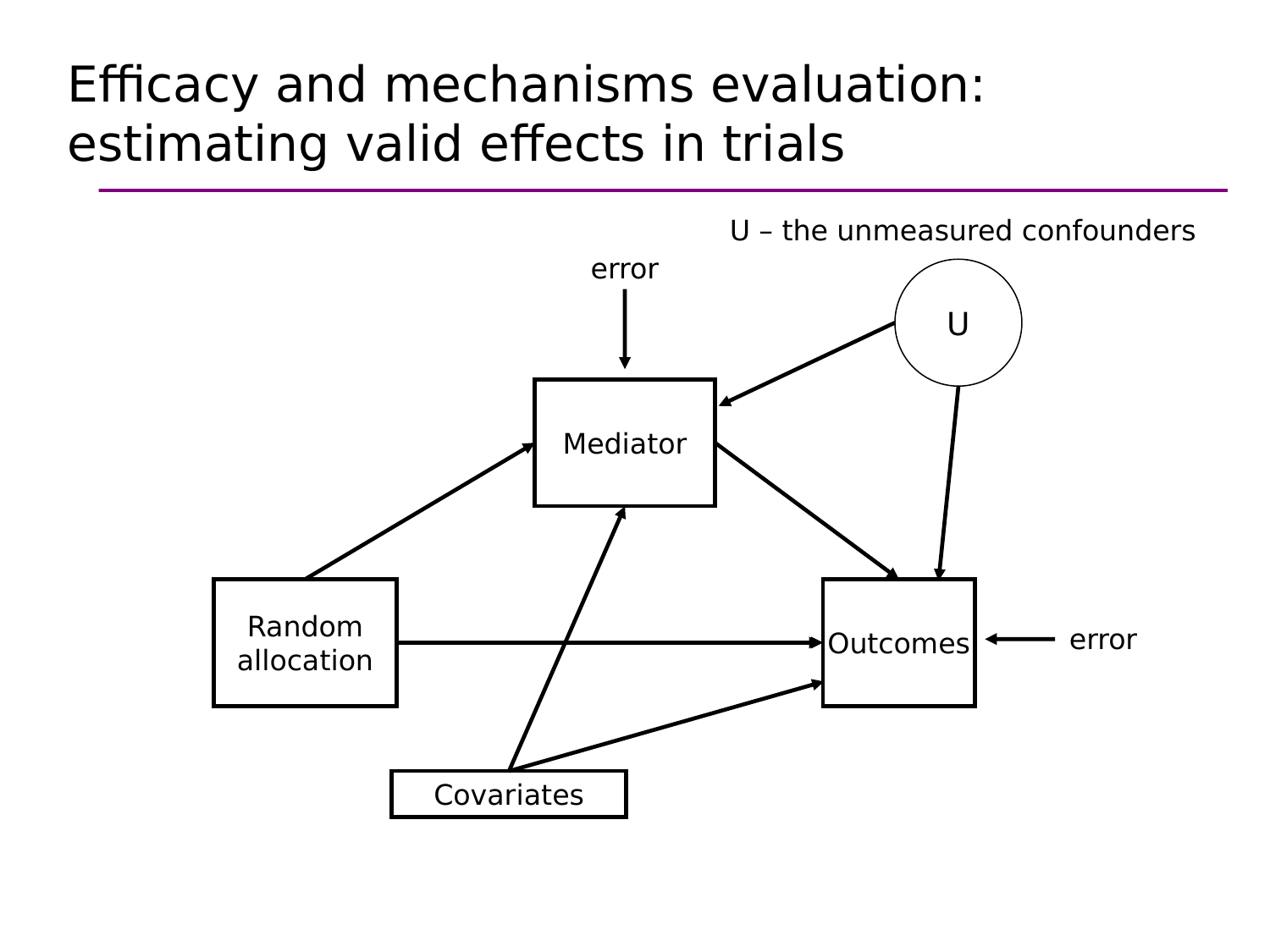

# Efficacy and mechanisms evaluation: estimating valid effects in trials
U – the unmeasured confounders
error
U

Mediator
Random
allocation
Outcomes
error

Covariates